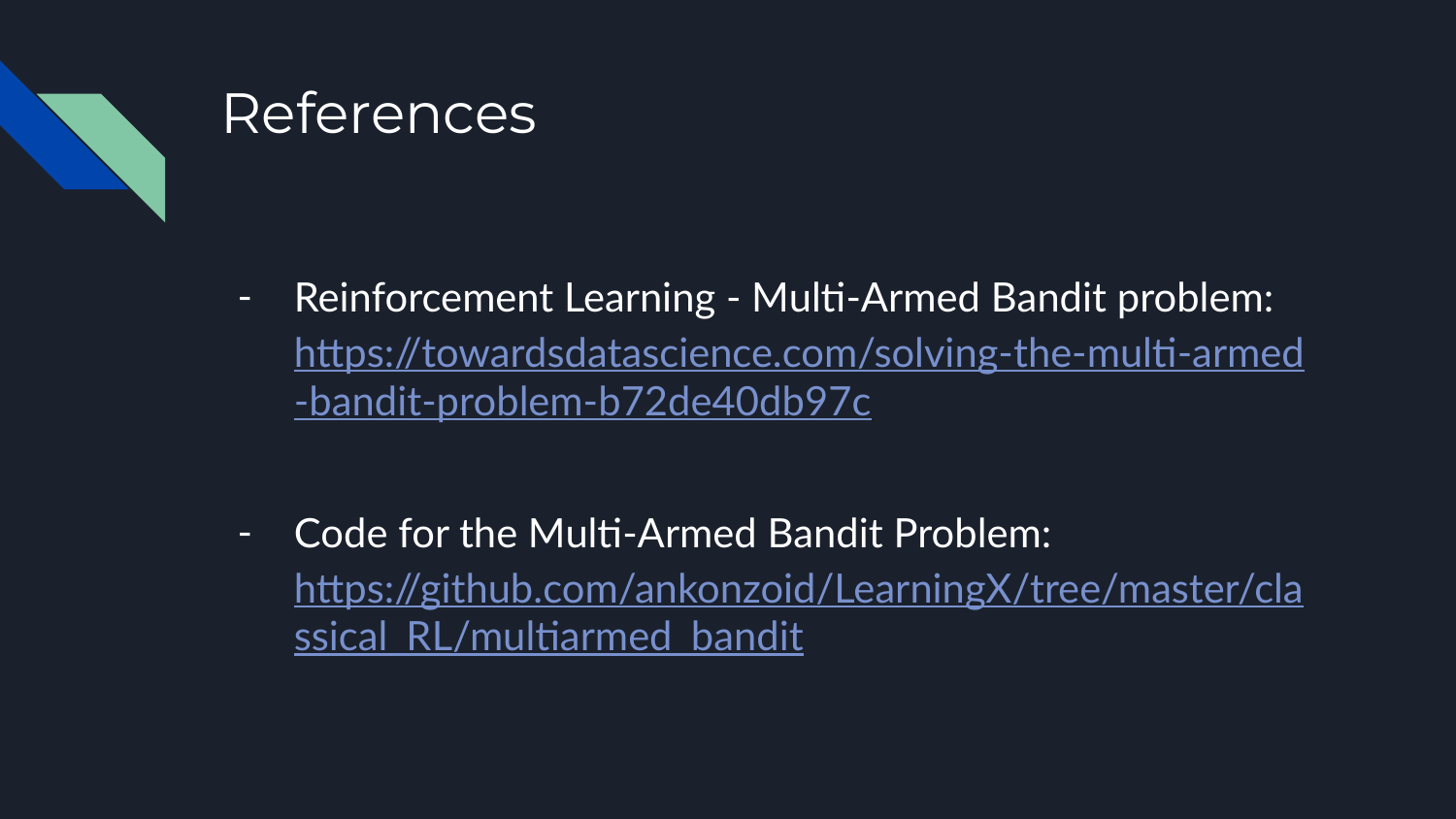

# References
Reinforcement Learning - Multi-Armed Bandit problem: https://towardsdatascience.com/solving-the-multi-armed-bandit-problem-b72de40db97c
Code for the Multi-Armed Bandit Problem: https://github.com/ankonzoid/LearningX/tree/master/classical_RL/multiarmed_bandit